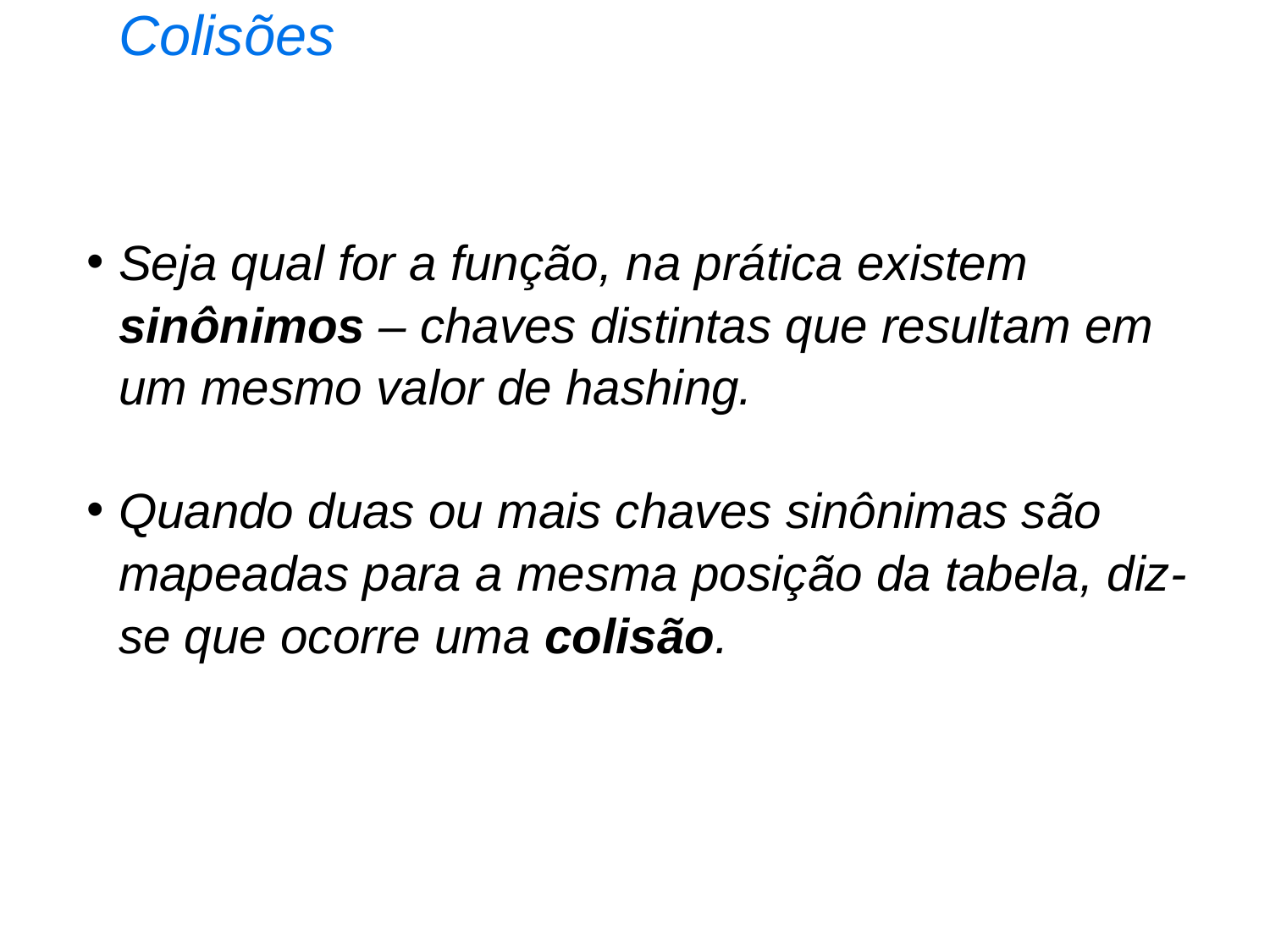

Colisões
Seja qual for a função, na prática existem sinônimos – chaves distintas que resultam em um mesmo valor de hashing.
Quando duas ou mais chaves sinônimas são mapeadas para a mesma posição da tabela, diz-se que ocorre uma colisão.